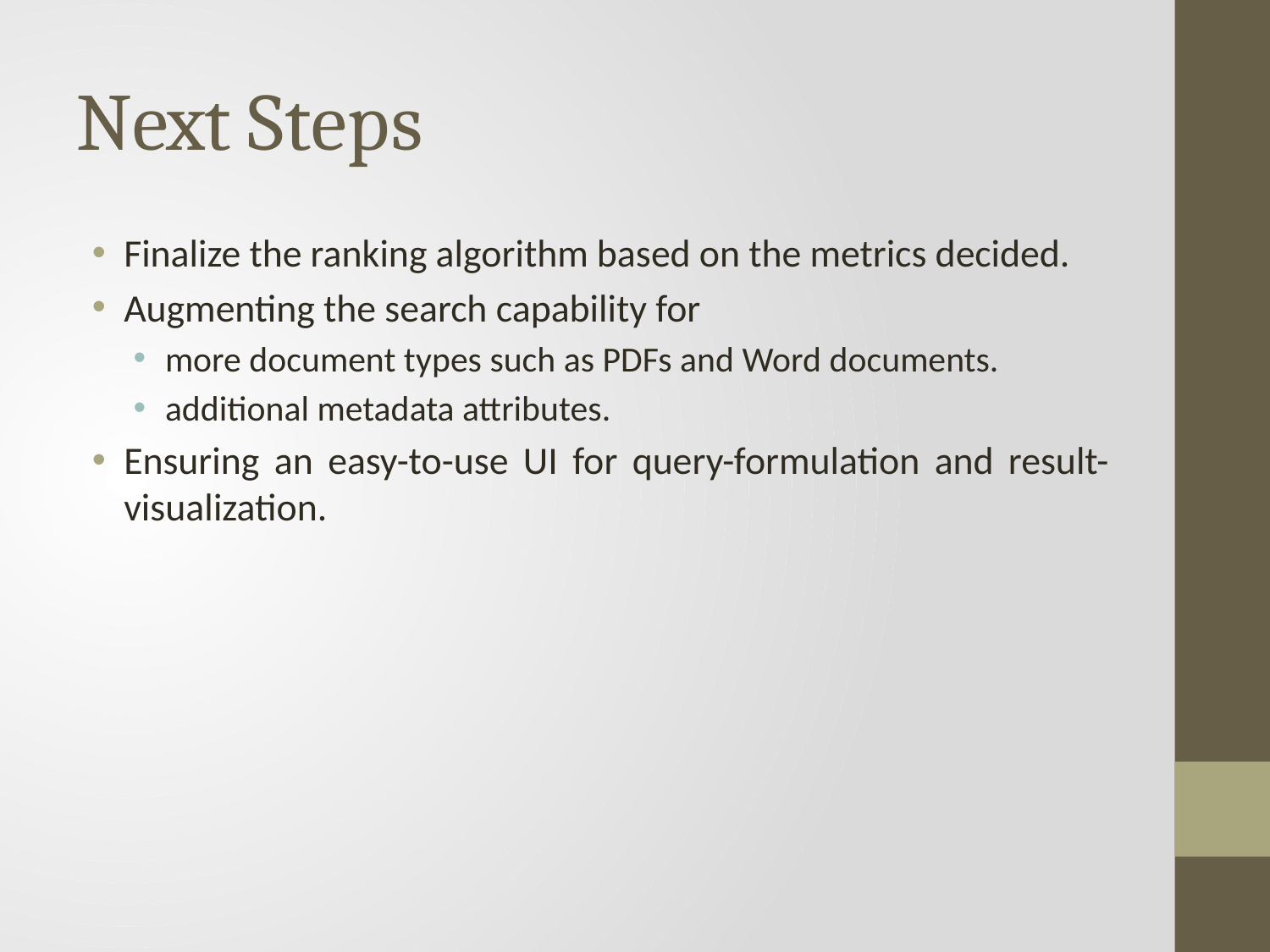

# Next Steps
Finalize the ranking algorithm based on the metrics decided.
Augmenting the search capability for
more document types such as PDFs and Word documents.
additional metadata attributes.
Ensuring an easy-to-use UI for query-formulation and result-visualization.